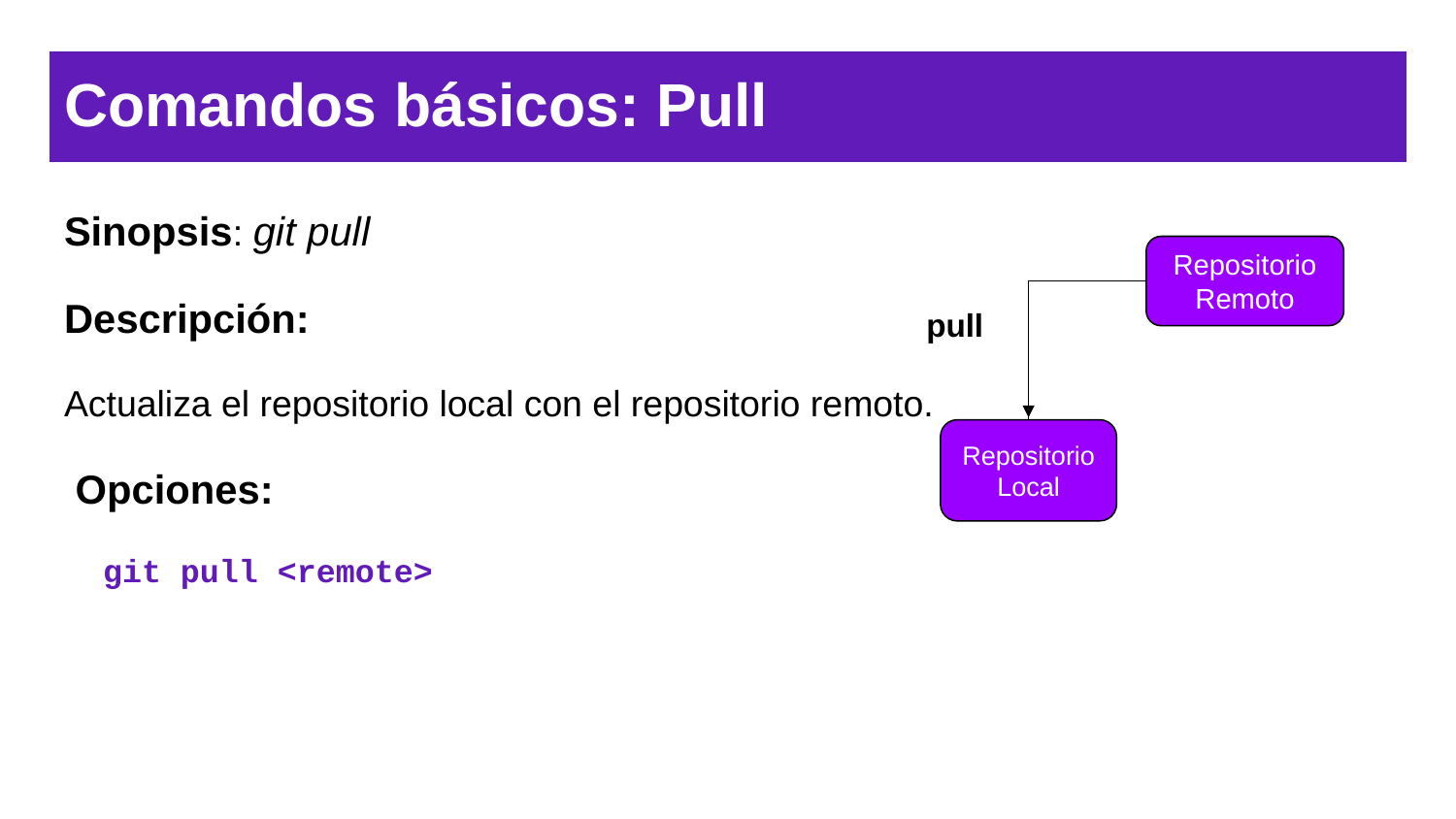

Comandos básicos: Pull
# Comandos básicos: Add

Sinopsis: git pull
Descripción:
Actualiza el repositorio local con el repositorio remoto.
 Opciones:
  git pull <remote>

Repositorio Remoto
pull
Repositorio Local